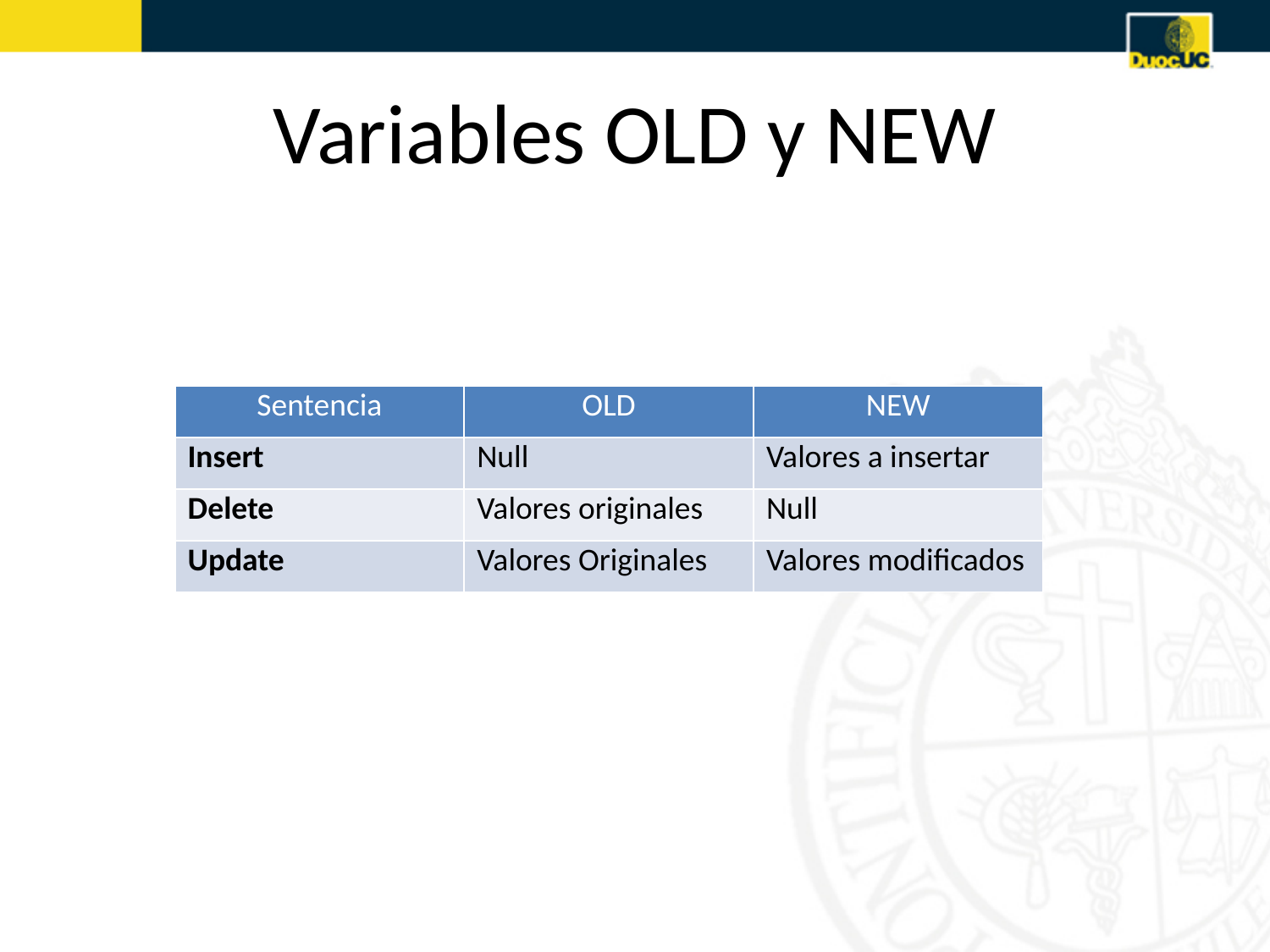

# Variables OLD y NEW
| Sentencia | OLD | NEW |
| --- | --- | --- |
| Insert | Null | Valores a insertar |
| Delete | Valores originales | Null |
| Update | Valores Originales | Valores modificados |